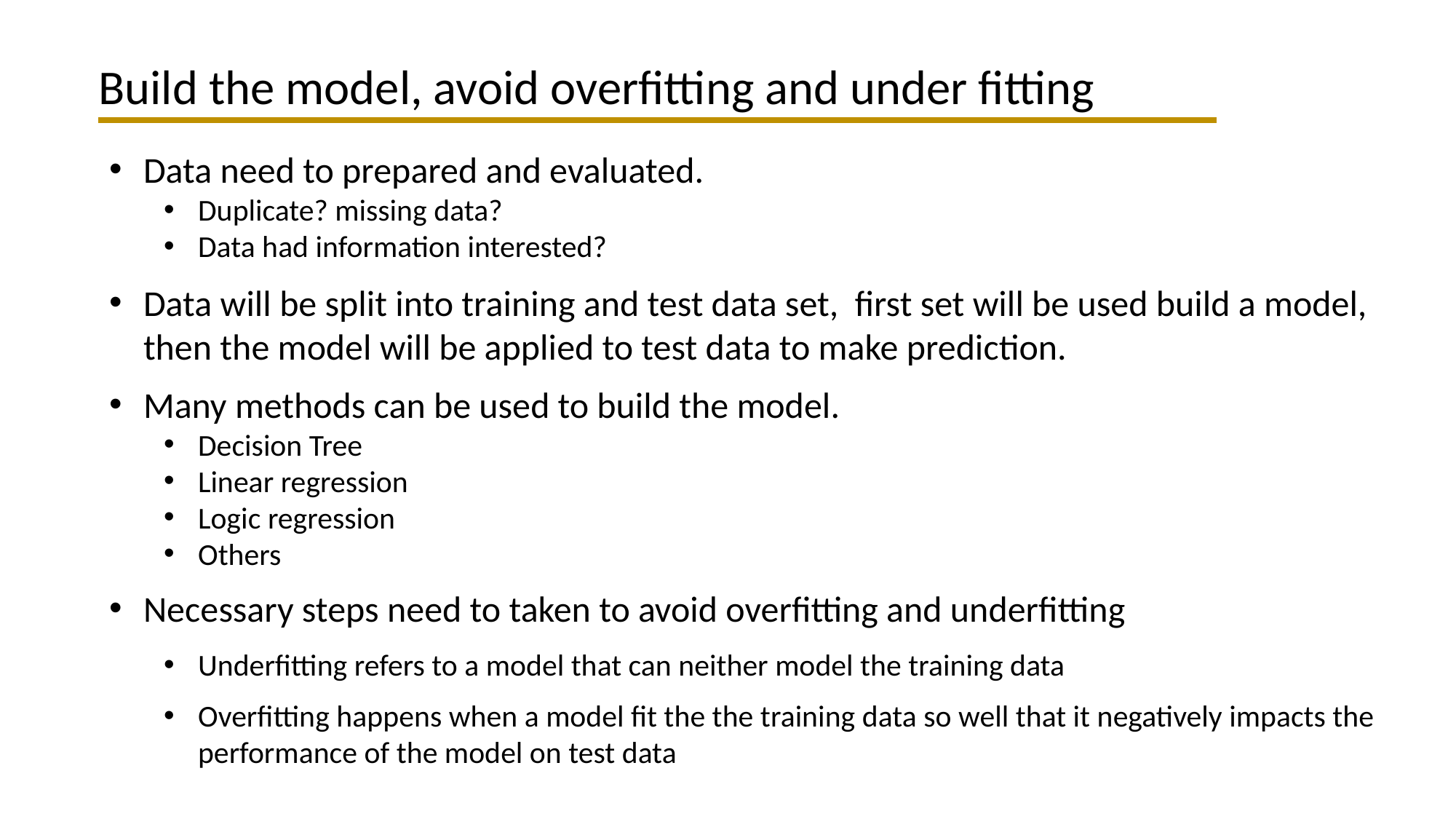

Build the model, avoid overfitting and under fitting
Data need to prepared and evaluated.
Duplicate? missing data?
Data had information interested?

Data will be split into training and test data set,  first set will be used build a model, then the model will be applied to test data to make prediction.

Many methods can be used to build the model.
Decision Tree
Linear regression
Logic regression
Others

Necessary steps need to taken to avoid overfitting and underfitting

Underfitting refers to a model that can neither model the training data

Overfitting happens when a model fit the the training data so well that it negatively impacts the performance of the model on test data